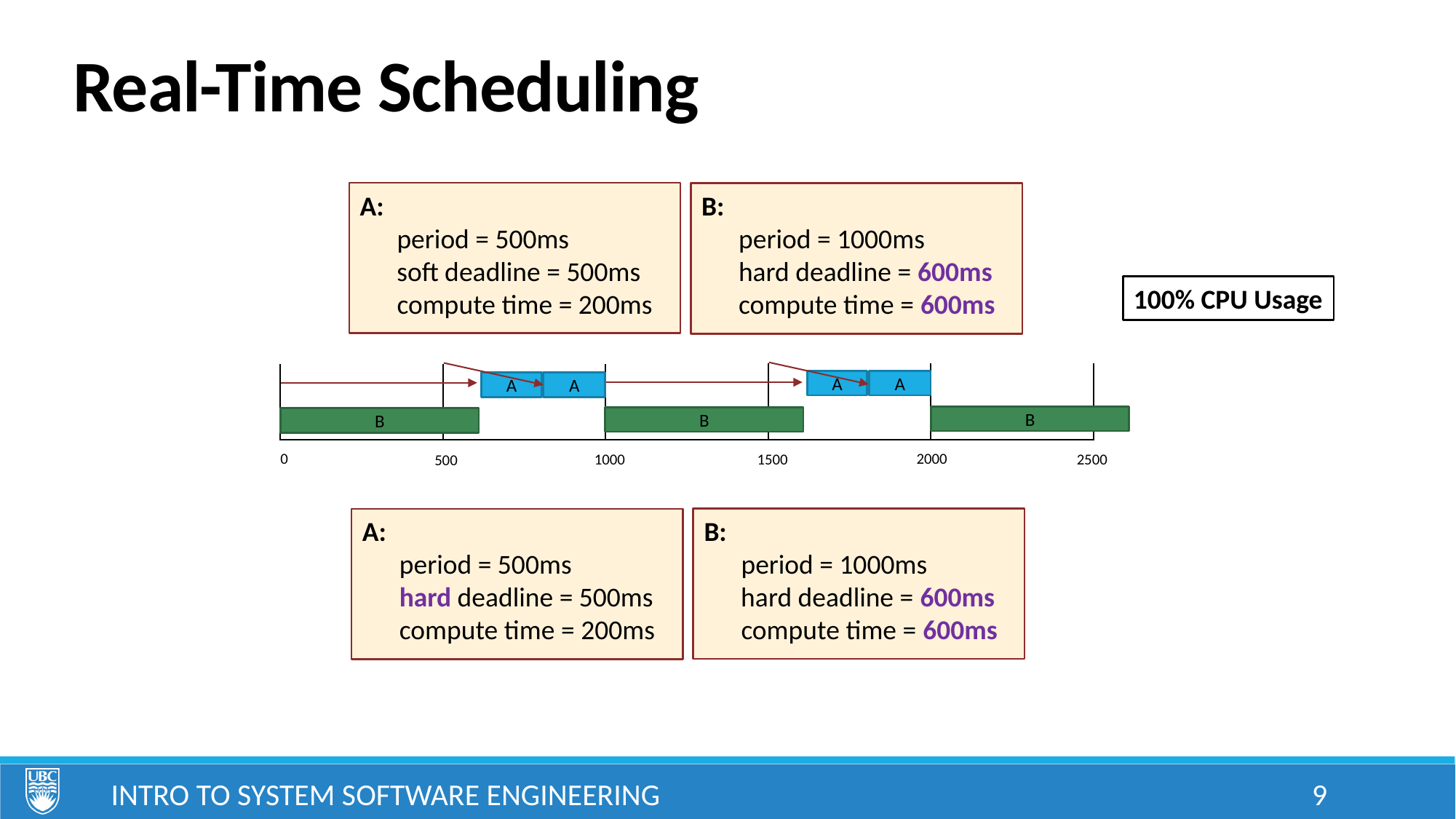

# Real-Time Scheduling
A:
      period = 500ms
      soft deadline = 500ms
      compute time = 200ms
B:
      period = 1000ms
      hard deadline = 600ms
      compute time = 600ms
100% CPU Usage
A
A
A
A
B
B
B
2000
0
1500
2500
1000
500
B:
      period = 1000ms
      hard deadline = 600ms
      compute time = 600ms
A:
      period = 500ms
      hard deadline = 500ms
      compute time = 200ms
Intro to System Software Engineering
9